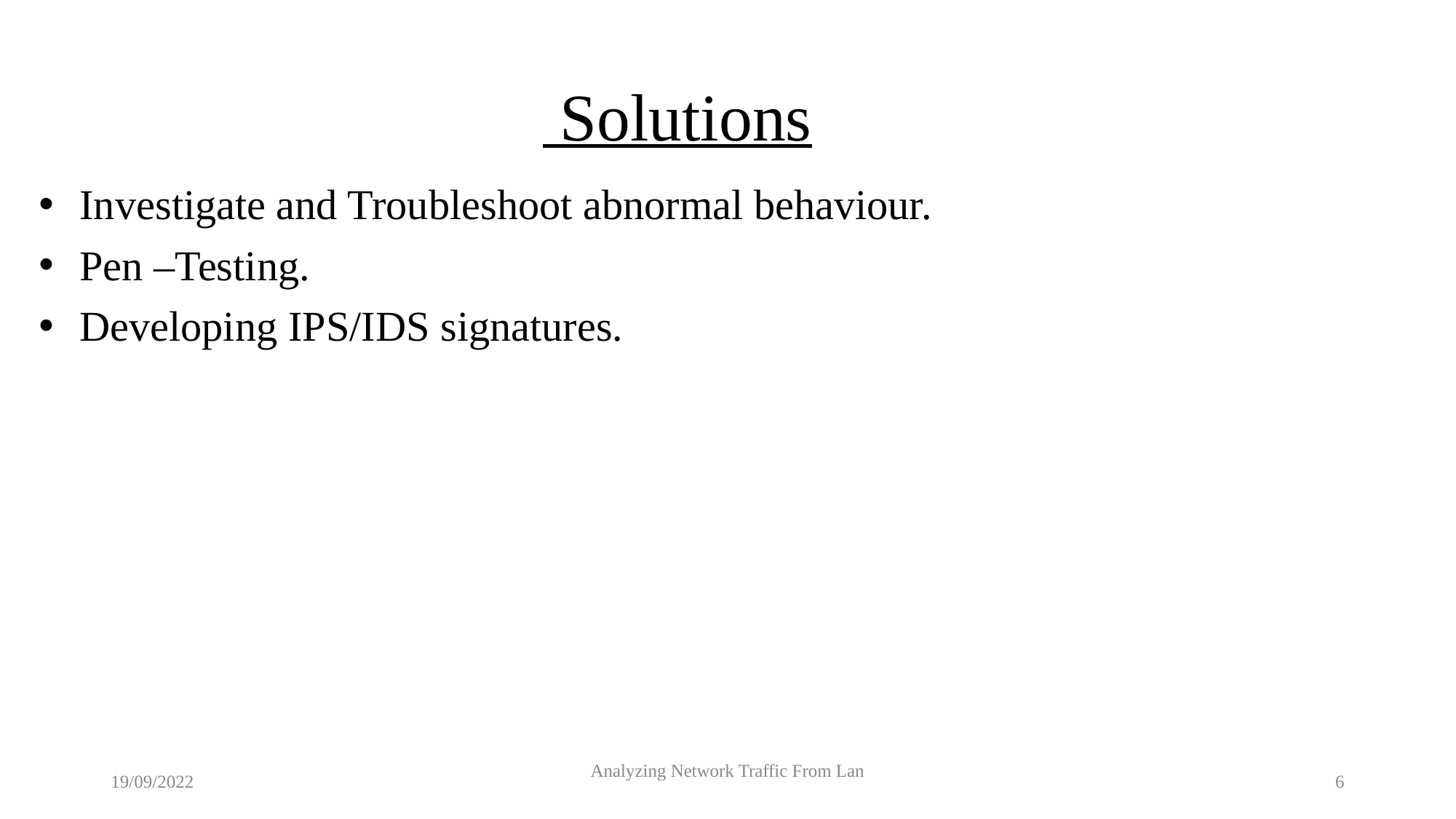

# Solutions
Investigate and Troubleshoot abnormal behaviour.
Pen –Testing.
Developing IPS/IDS signatures.

19/09/2022
Analyzing Network Traffic From Lan

6